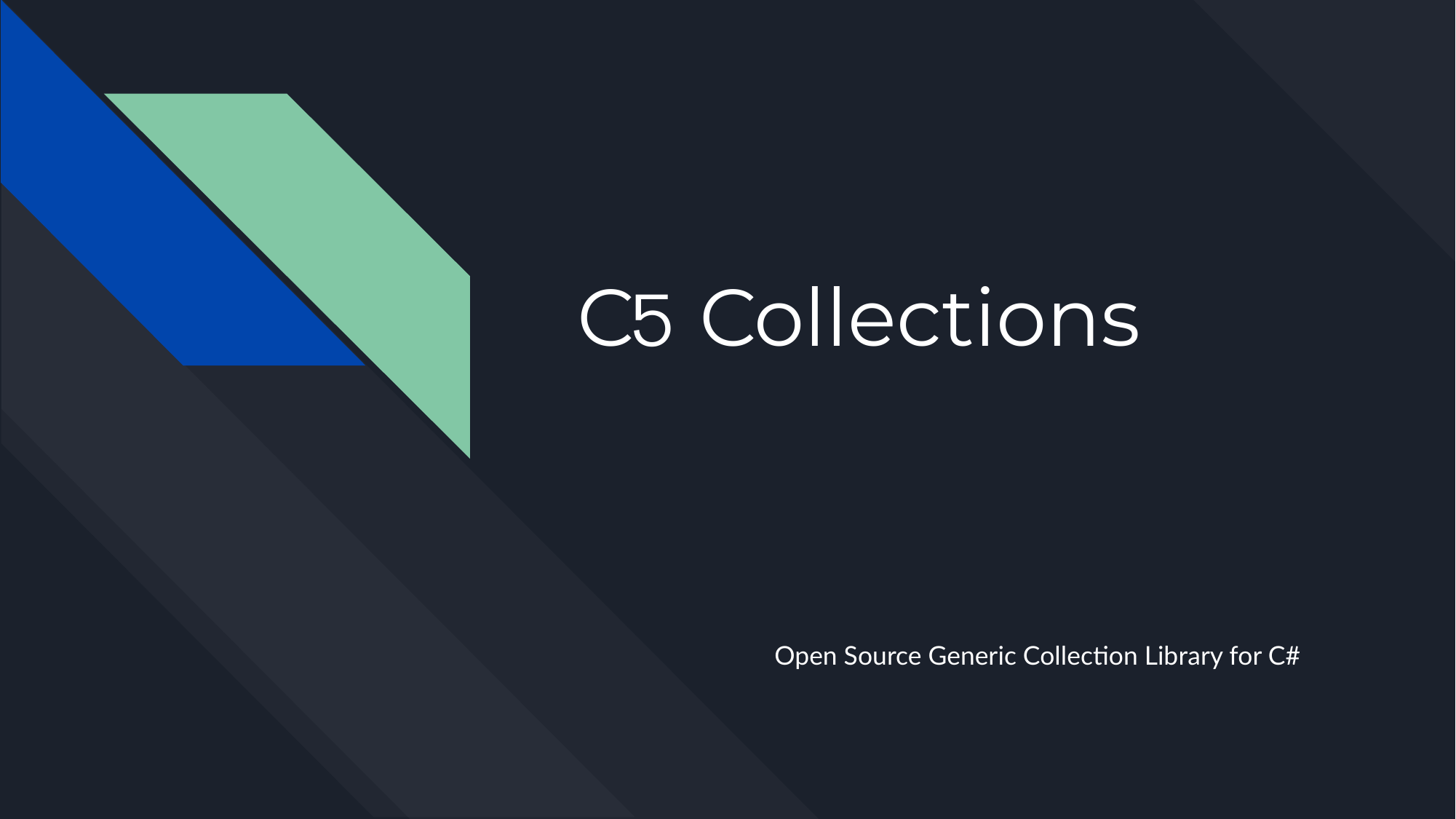

# C5 Collections
Open Source Generic Collection Library for C#